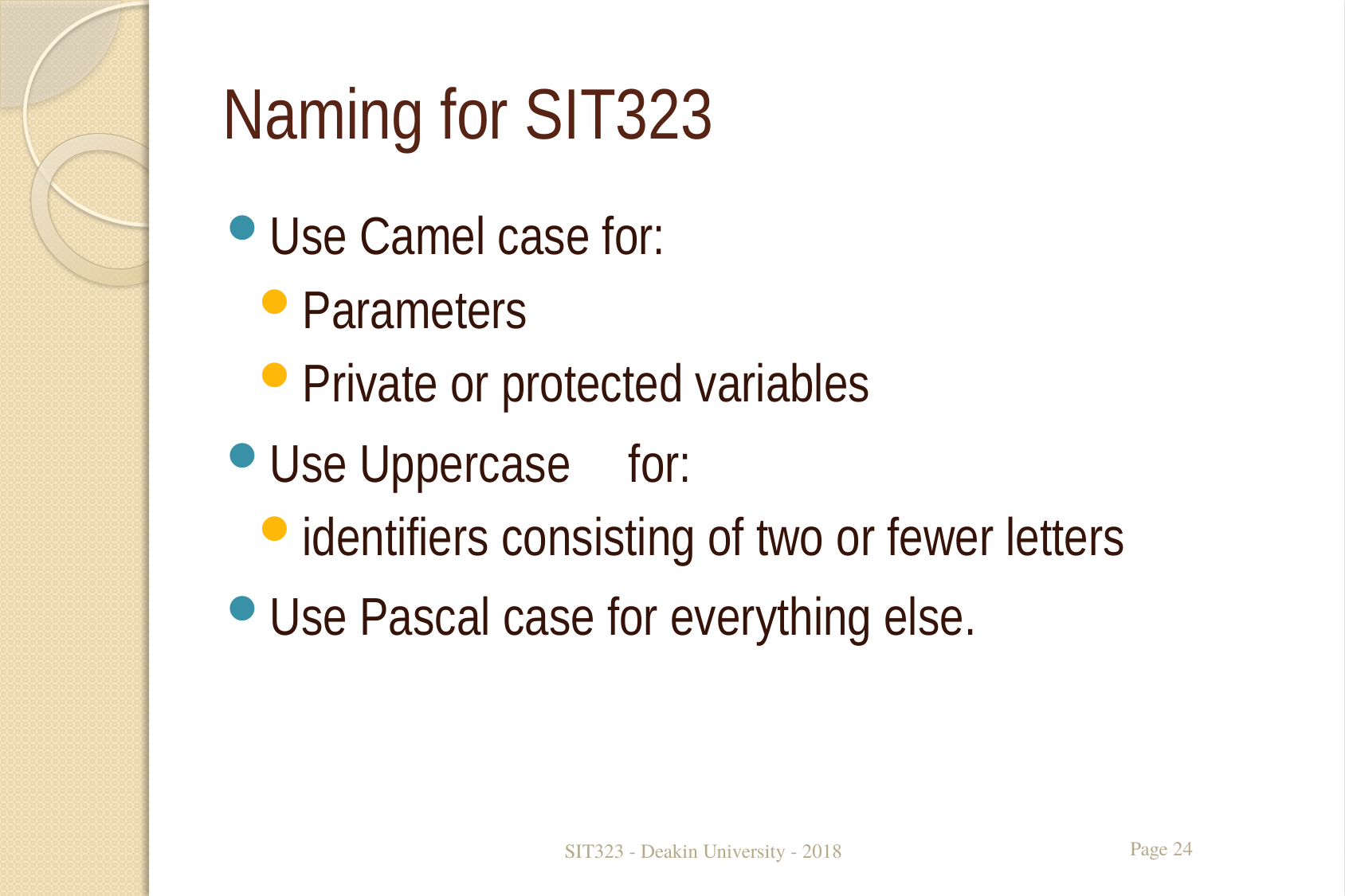

# Naming for SIT323
Use Camel case for:
Parameters
Private or protected variables
Use Uppercase	for:
identifiers consisting of two or fewer letters
Use Pascal case for everything else.
SIT323 - Deakin University - 2018
Page 24